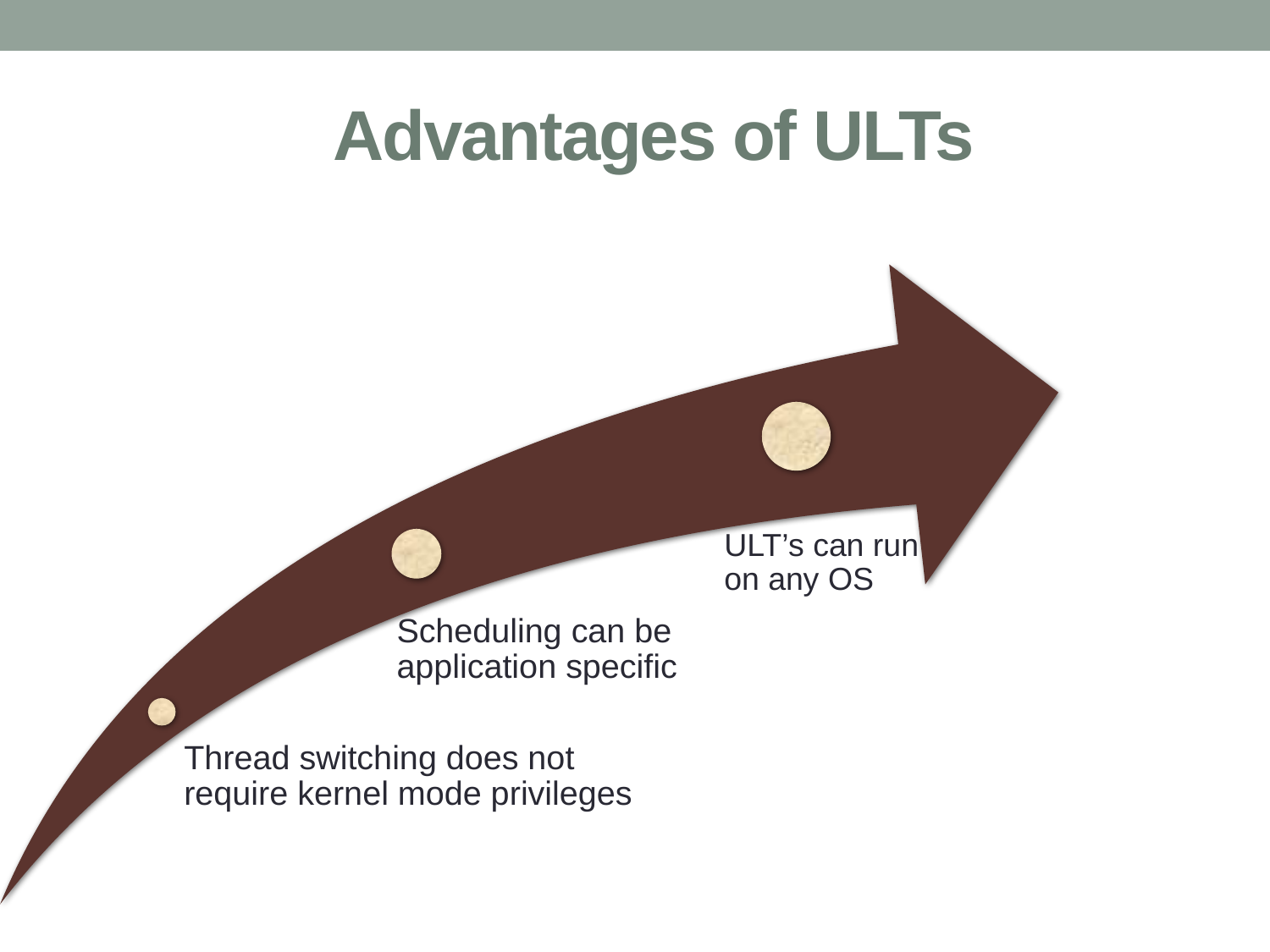

# Advantages of ULTs
Thread switching does not require kernel mode privileges
Scheduling can be application specific
ULT’s can run on any OS